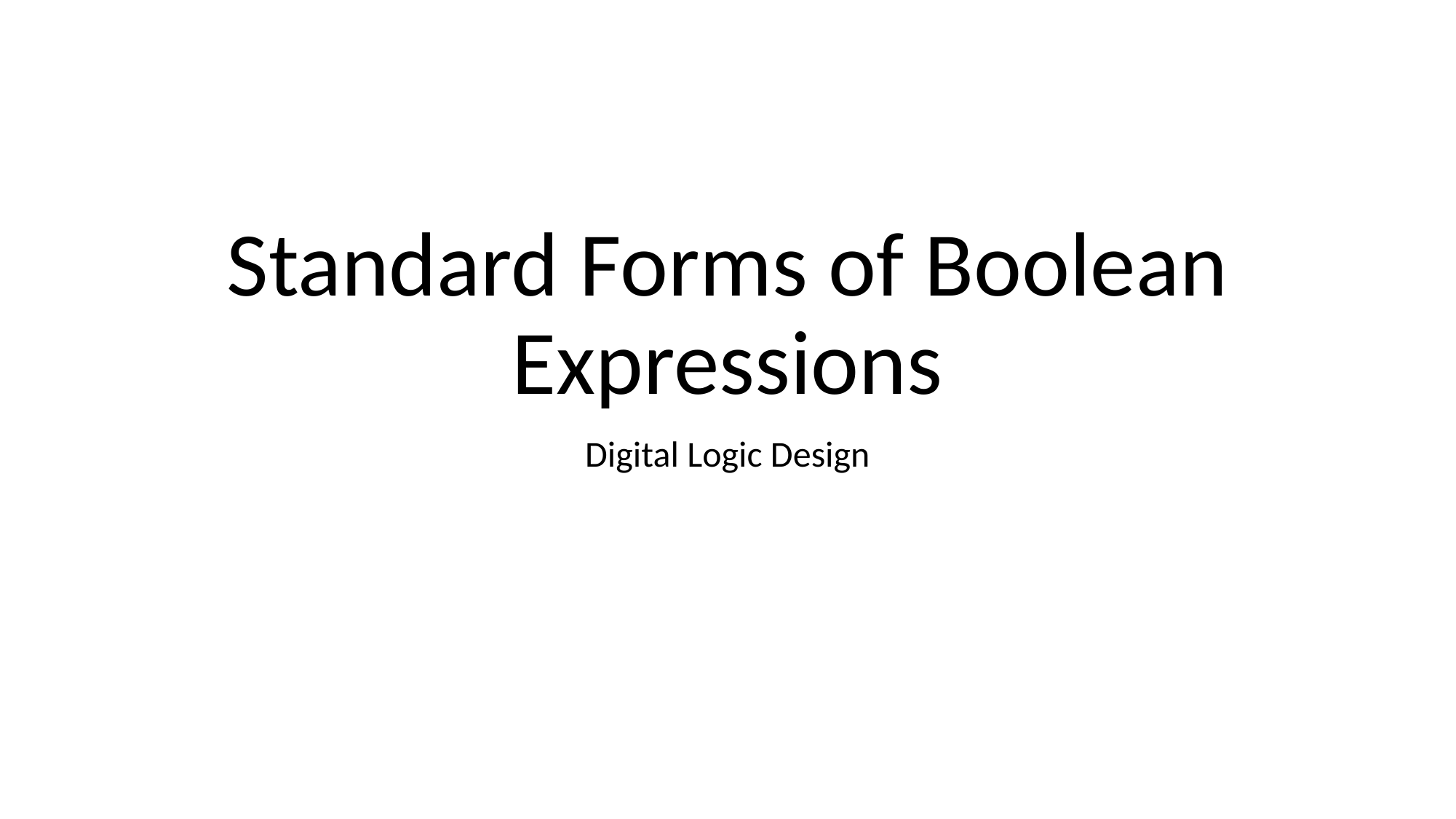

# Standard Forms of Boolean Expressions
Digital Logic Design